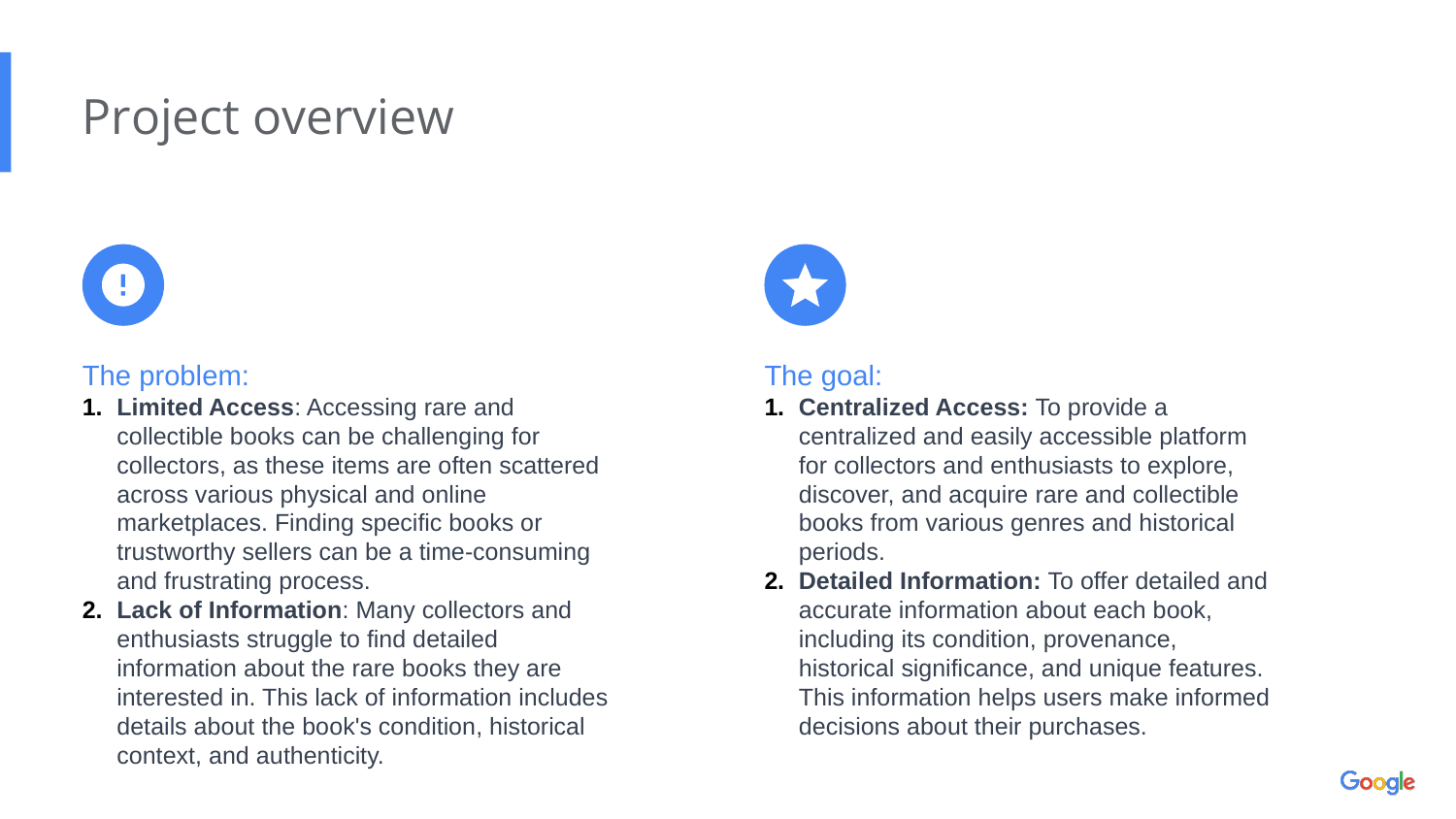

Project overview

The goal:
Centralized Access: To provide a centralized and easily accessible platform for collectors and enthusiasts to explore, discover, and acquire rare and collectible books from various genres and historical periods.
Detailed Information: To offer detailed and accurate information about each book, including its condition, provenance, historical significance, and unique features. This information helps users make informed decisions about their purchases.
The problem:
Limited Access: Accessing rare and collectible books can be challenging for collectors, as these items are often scattered across various physical and online marketplaces. Finding specific books or trustworthy sellers can be a time-consuming and frustrating process.
Lack of Information: Many collectors and enthusiasts struggle to find detailed information about the rare books they are interested in. This lack of information includes details about the book's condition, historical context, and authenticity.

.